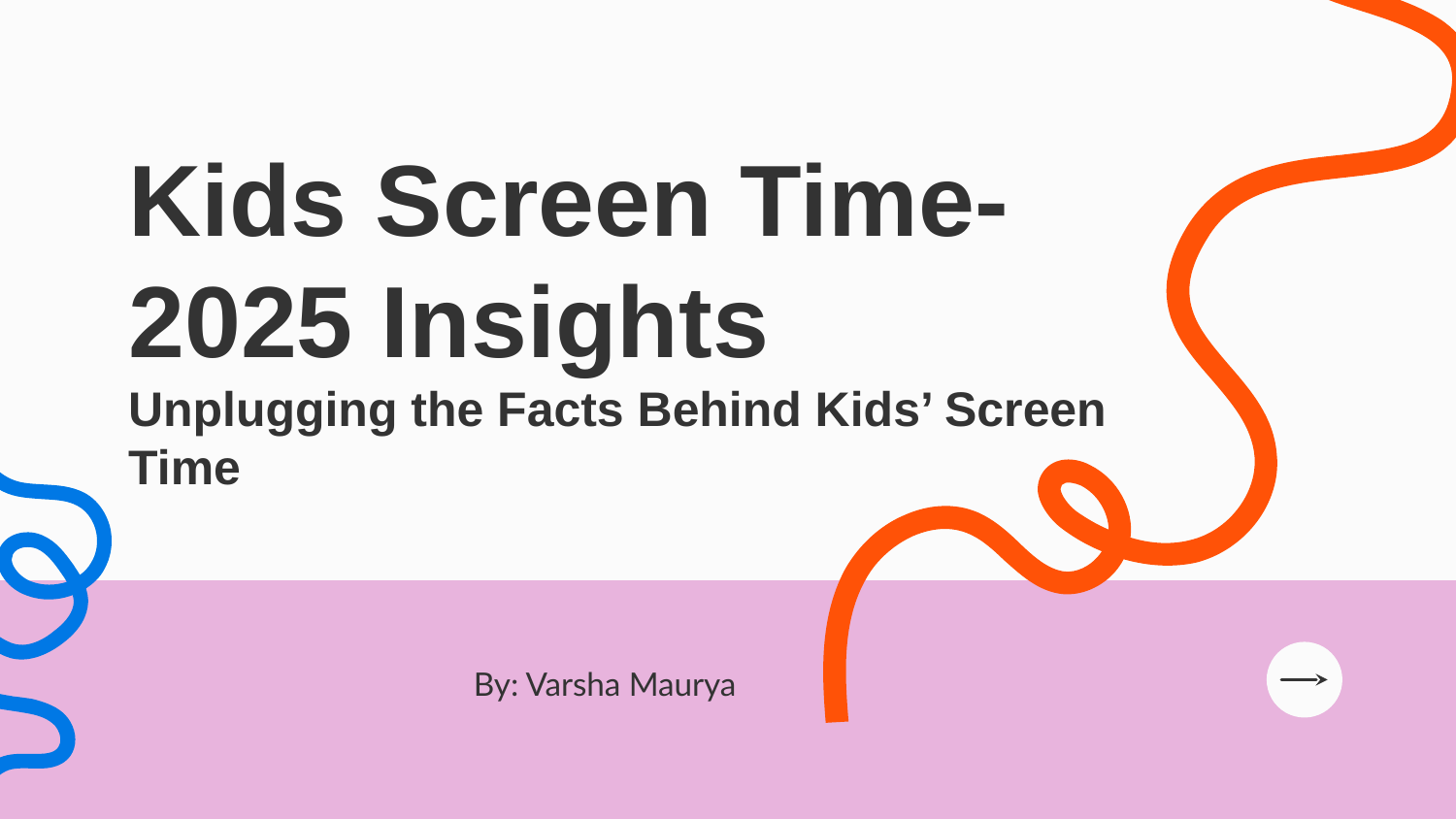

# Kids Screen Time-
2025 Insights
Unplugging the Facts Behind Kids’ Screen Time
By: Varsha Maurya